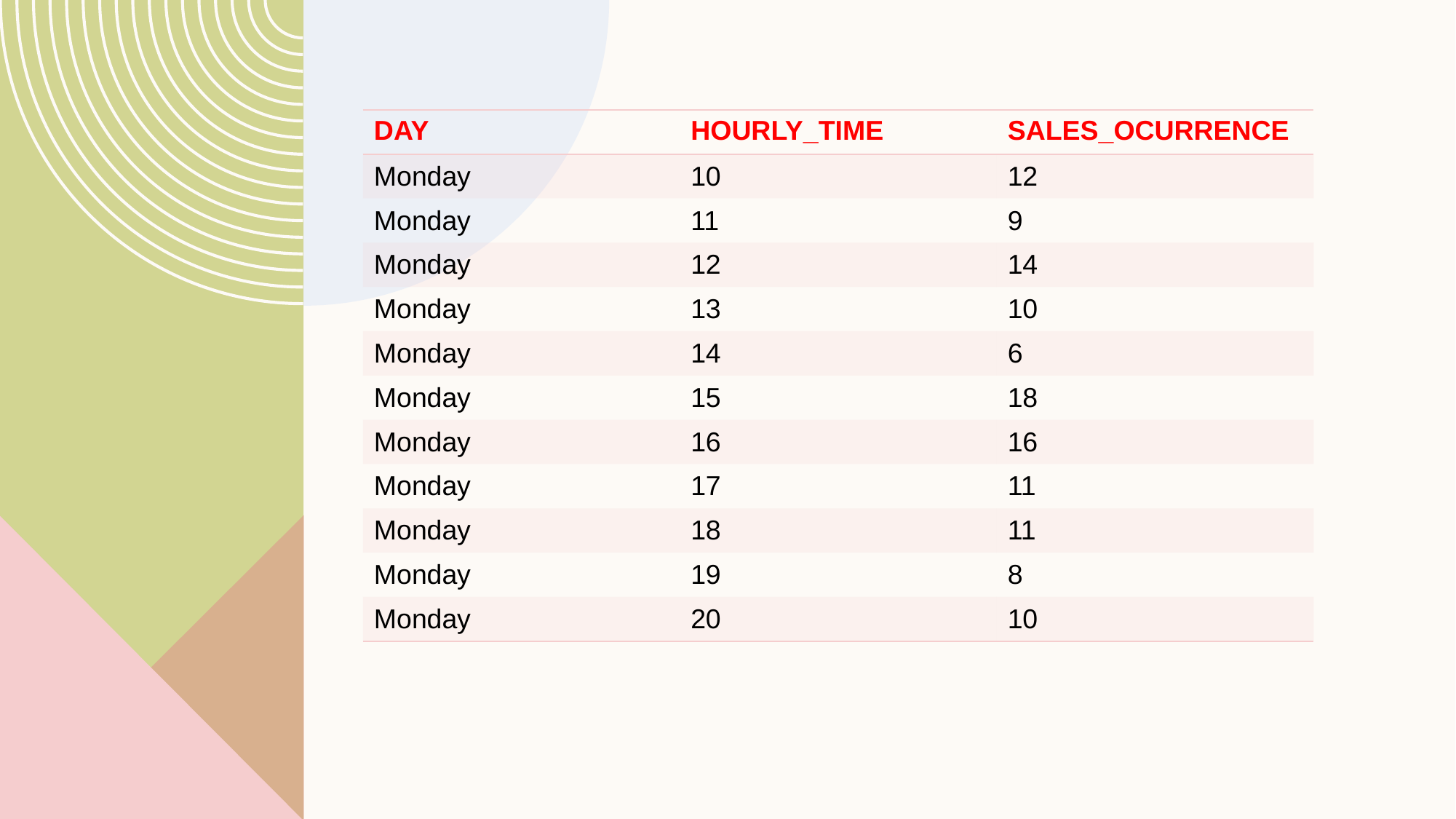

| DAY | HOURLY\_TIME | SALES\_OCURRENCE |
| --- | --- | --- |
| Monday | 10 | 12 |
| Monday | 11 | 9 |
| Monday | 12 | 14 |
| Monday | 13 | 10 |
| Monday | 14 | 6 |
| Monday | 15 | 18 |
| Monday | 16 | 16 |
| Monday | 17 | 11 |
| Monday | 18 | 11 |
| Monday | 19 | 8 |
| Monday | 20 | 10 |